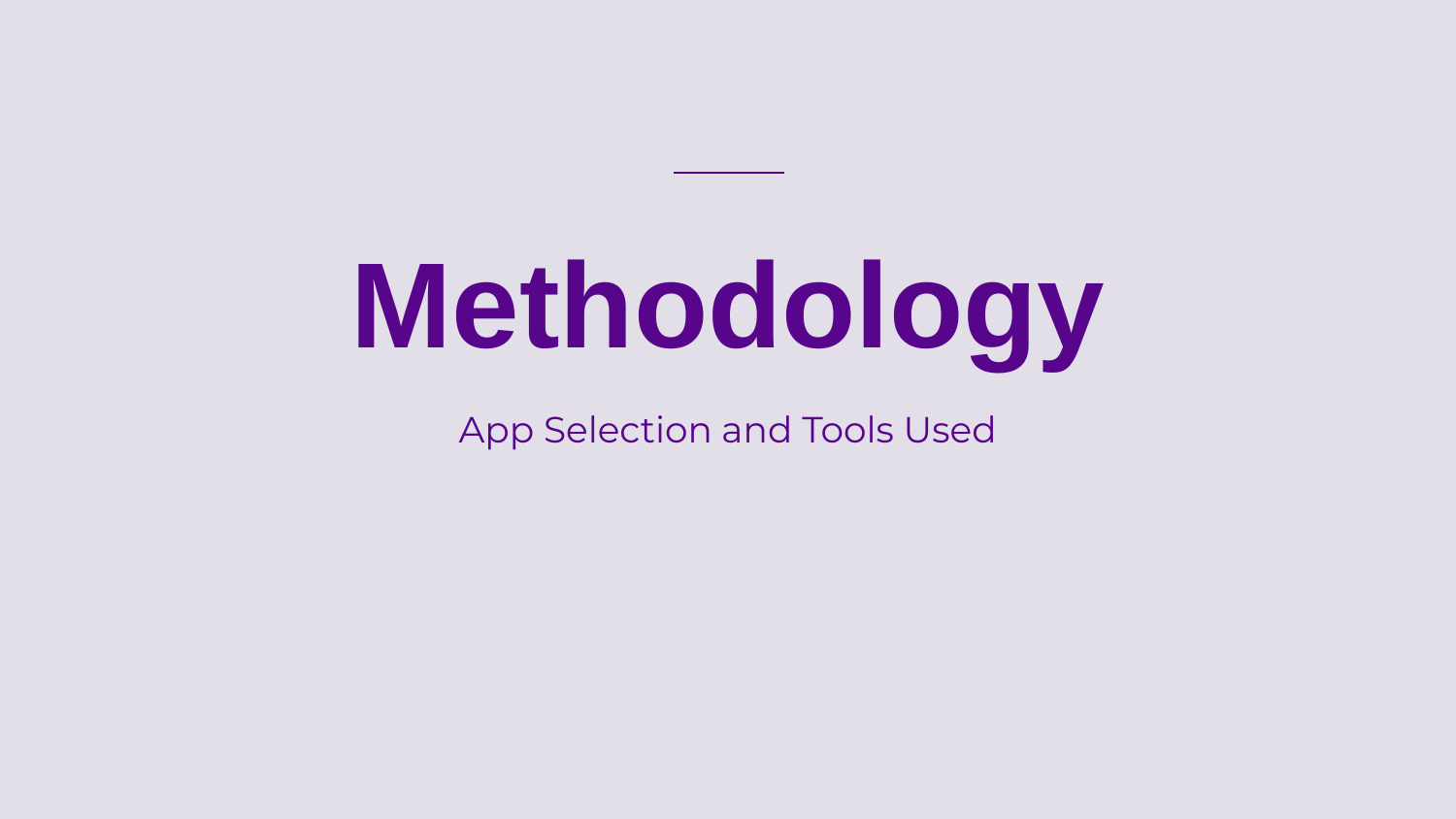

# Methodology

App Selection and Tools Used